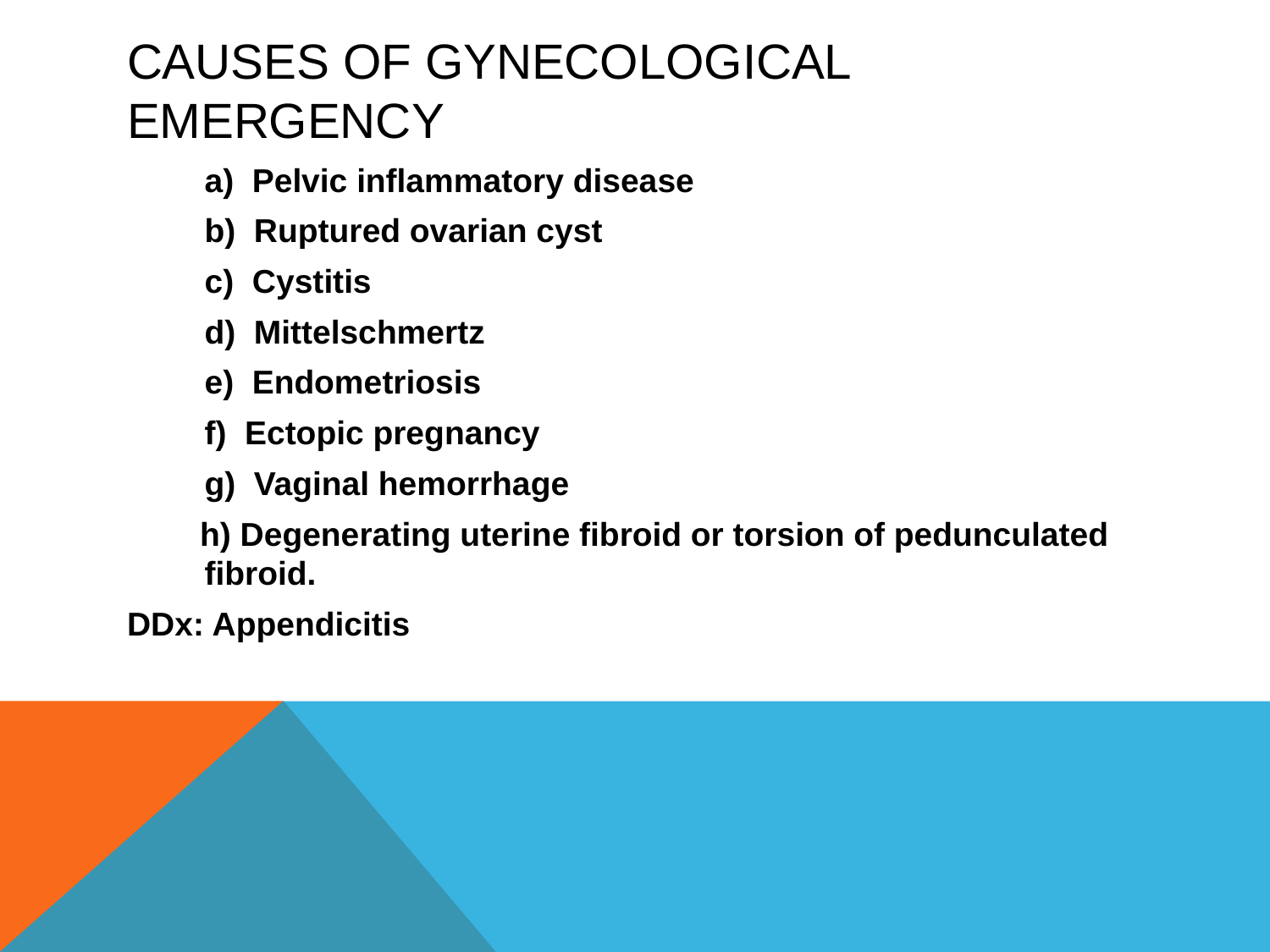

# Causes of gynecological emergency
	a)  Pelvic inflammatory disease
	b)  Ruptured ovarian cyst
	c)  Cystitis
	d)  Mittelschmertz
	e)  Endometriosis
	f)  Ectopic pregnancy
	g)  Vaginal hemorrhage
        h) Degenerating uterine fibroid or torsion of pedunculated fibroid.
DDx: Appendicitis